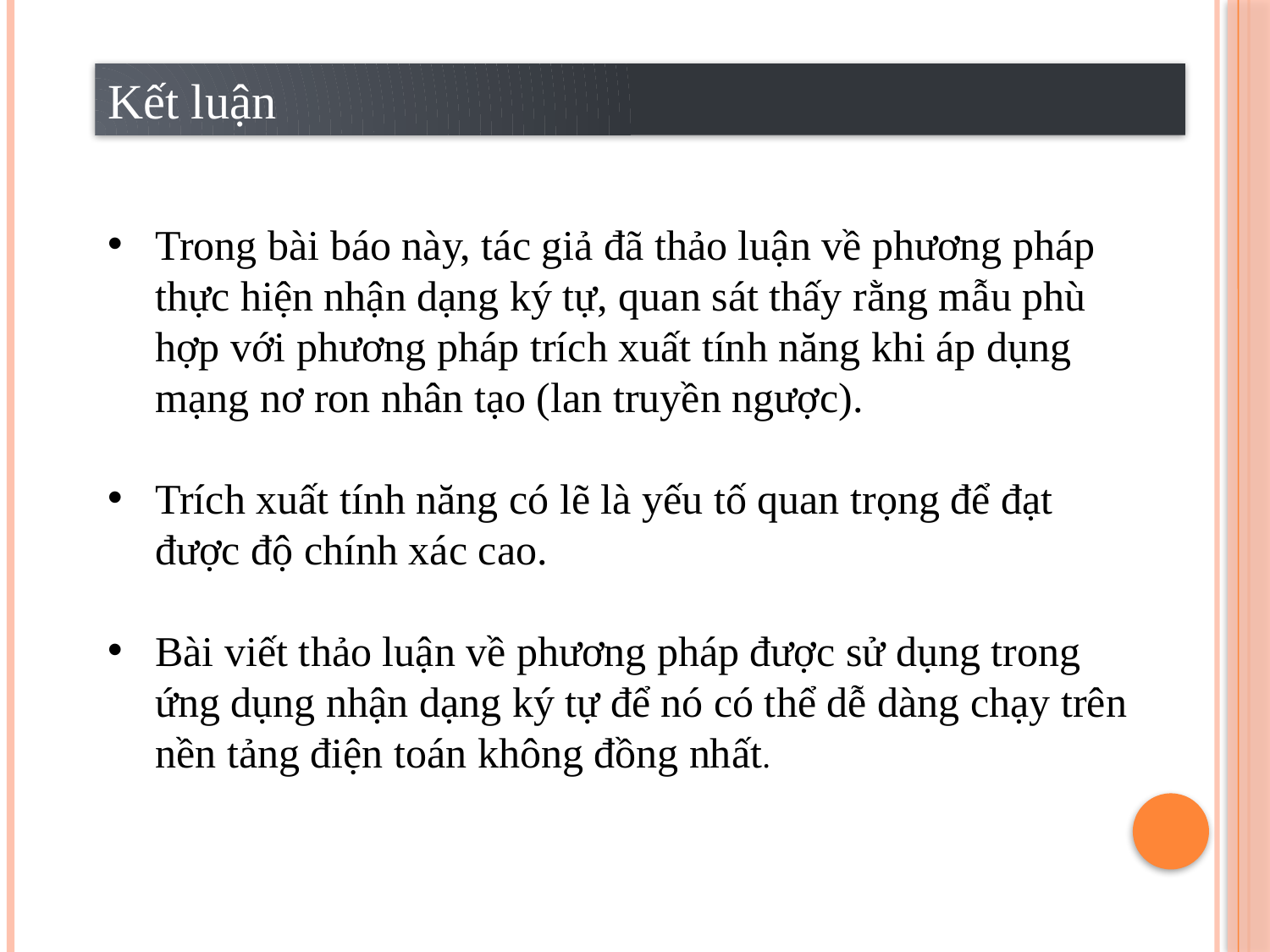

Kết luận
Trong bài báo này, tác giả đã thảo luận về phương pháp thực hiện nhận dạng ký tự, quan sát thấy rằng mẫu phù hợp với phương pháp trích xuất tính năng khi áp dụng mạng nơ ron nhân tạo (lan truyền ngược).

Trích xuất tính năng có lẽ là yếu tố quan trọng để đạt được độ chính xác cao.

Bài viết thảo luận về phương pháp được sử dụng trong ứng dụng nhận dạng ký tự để nó có thể dễ dàng chạy trên nền tảng điện toán không đồng nhất.